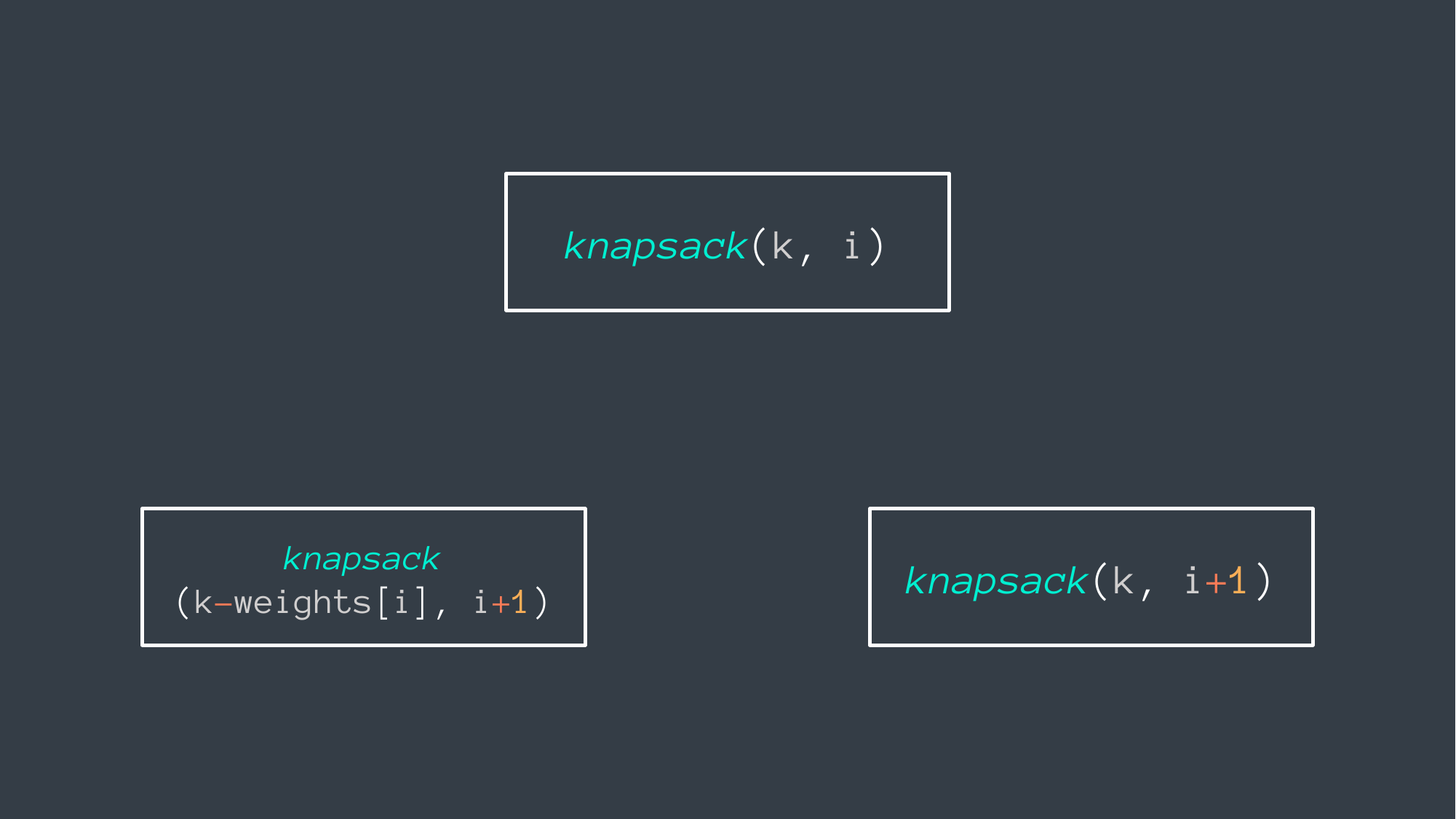

knapsack(k, i)
knapsack
(k-weights[i], i+1)
knapsack(k, i+1)